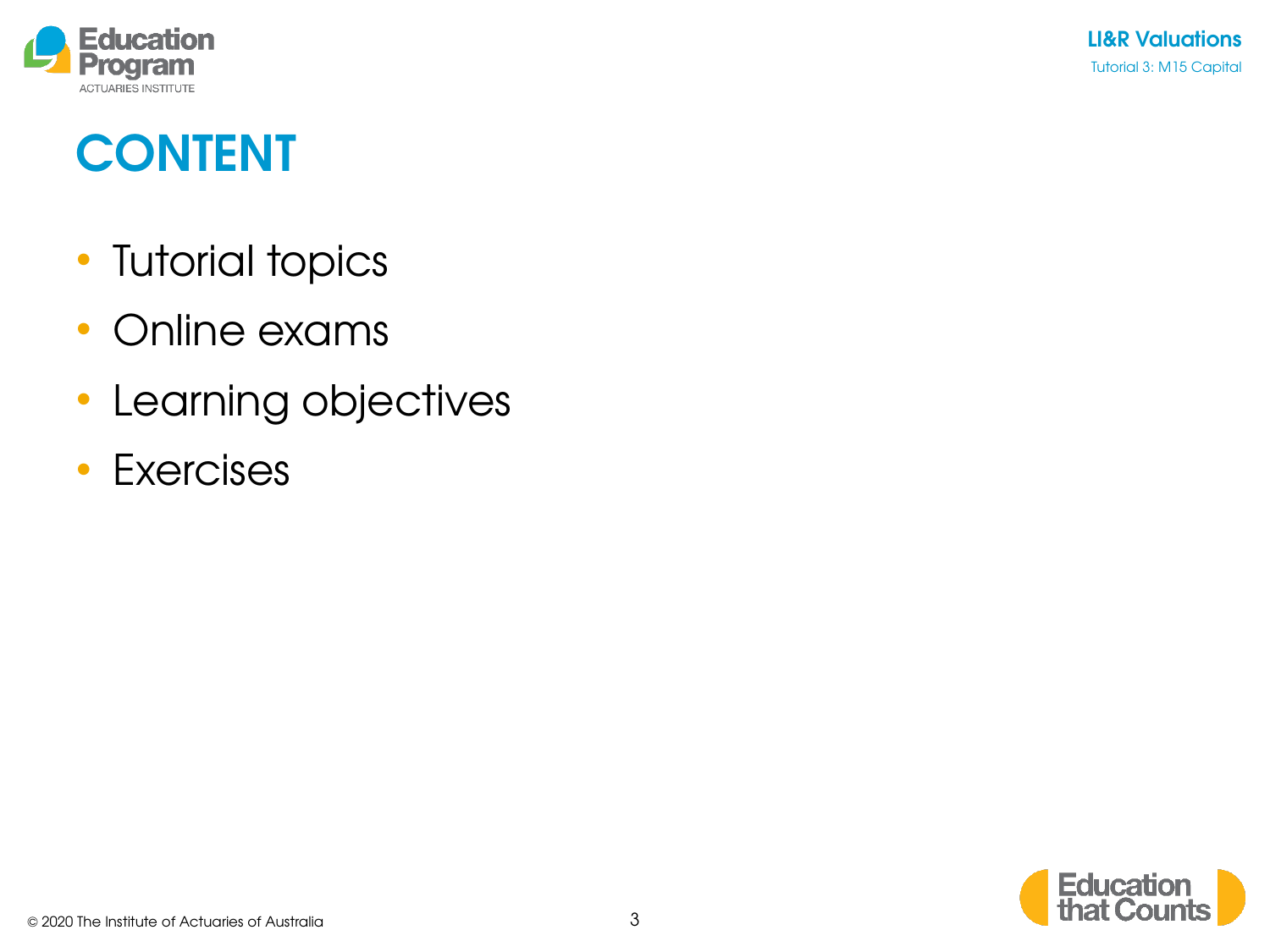

# CONTENT
Tutorial topics
Online exams
Learning objectives
Exercises